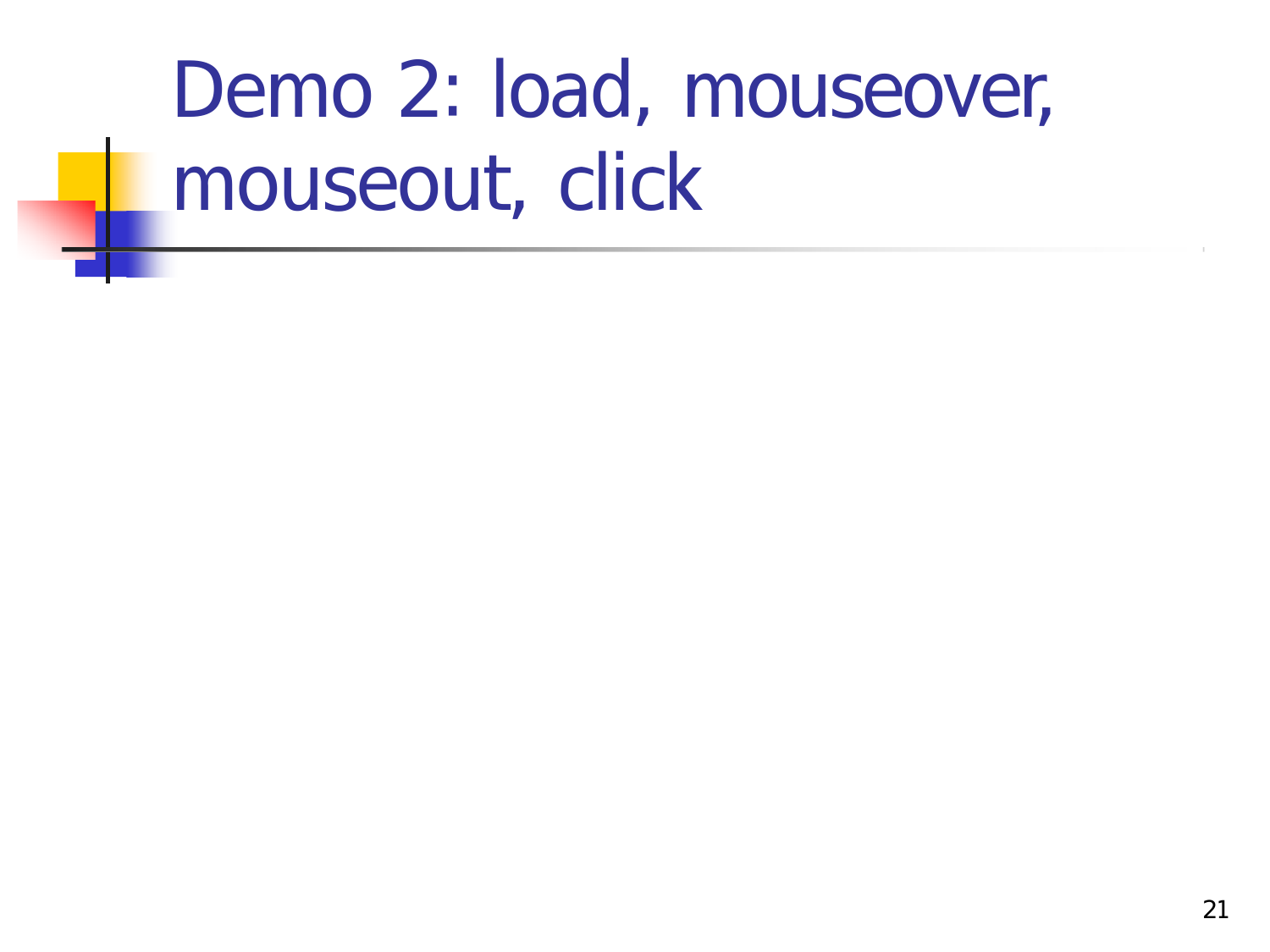

# Demo 2: load, mouseover,
mouseout, click
21